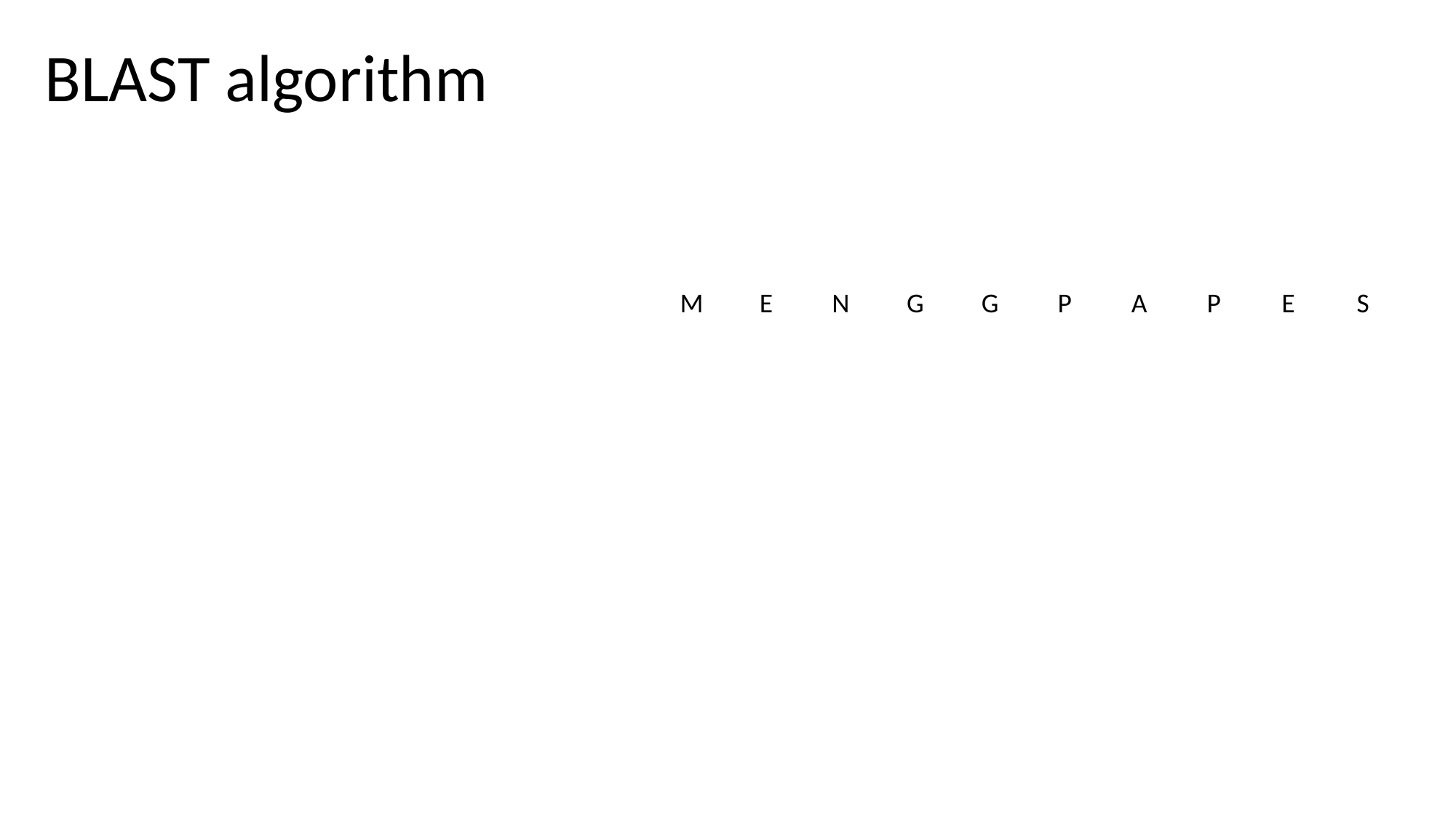

# BLAST algorithm
|  |  |  |  |  |  |  |  |  |  |  |
| --- | --- | --- | --- | --- | --- | --- | --- | --- | --- | --- |
|  |  |  |  |  |  |  |  |  |  |  |
|  | M | E | N | G | G | P | A | P | E | S |
|  |  |  |  |  |  |  |  |  |  |  |
|  |  |  |  |  |  |  |  |  |  |  |
|  |  |  |  |  |  |  |  |  |  |  |
|  |  |  |  |  |  |  |  |  |  |  |
|  |  |  |  |  |  |  |  |  |  |  |
|  |  |  |  |  |  |  |  |  |  |  |
|  |  |  |  |  |  |  |  |  |  |  |
|  |  |  |  |  |  |  |  |  |  |  |